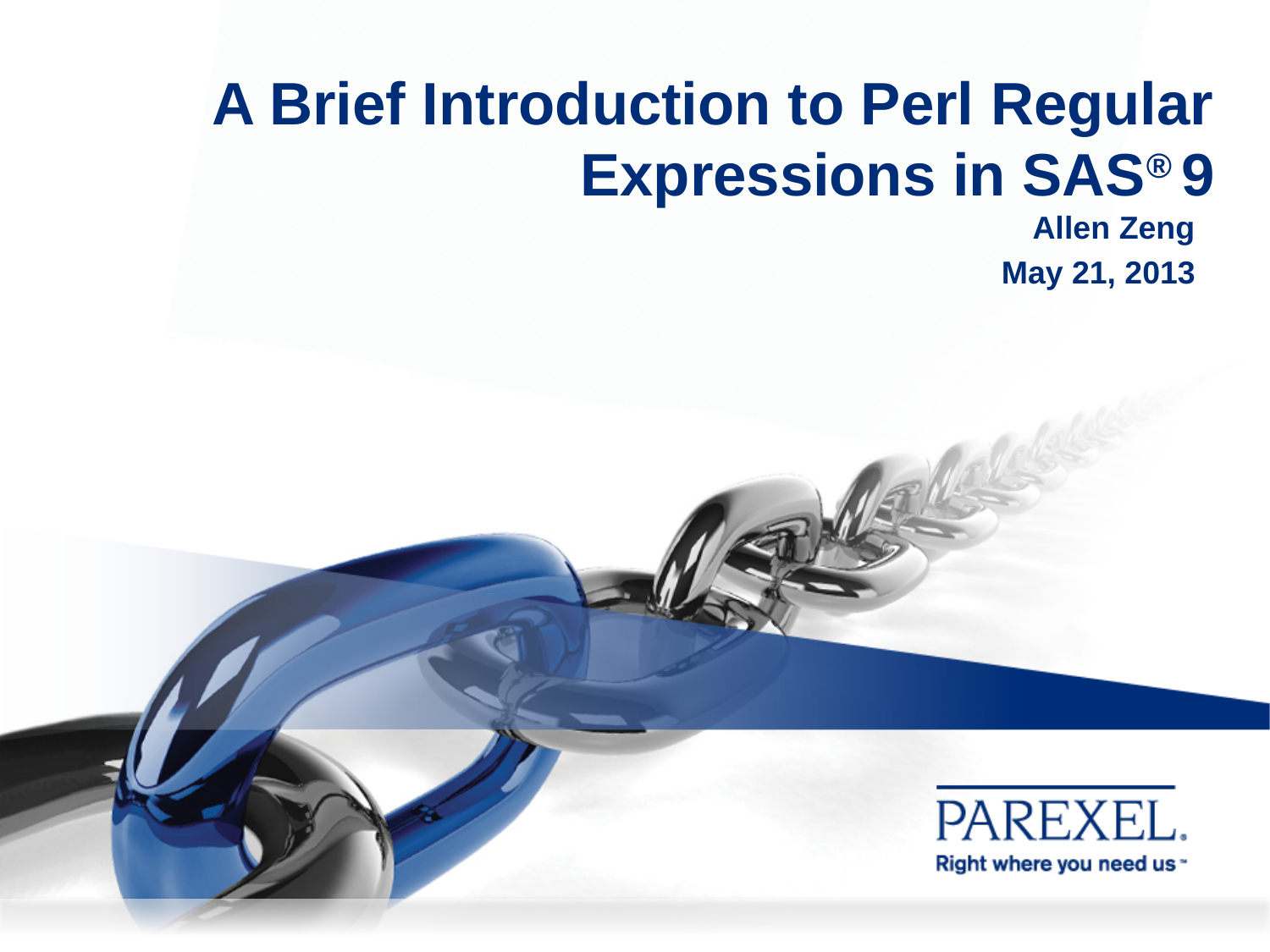

# A Brief Introduction to Perl Regular Expressions in SAS® 9
Allen Zeng
May 21, 2013